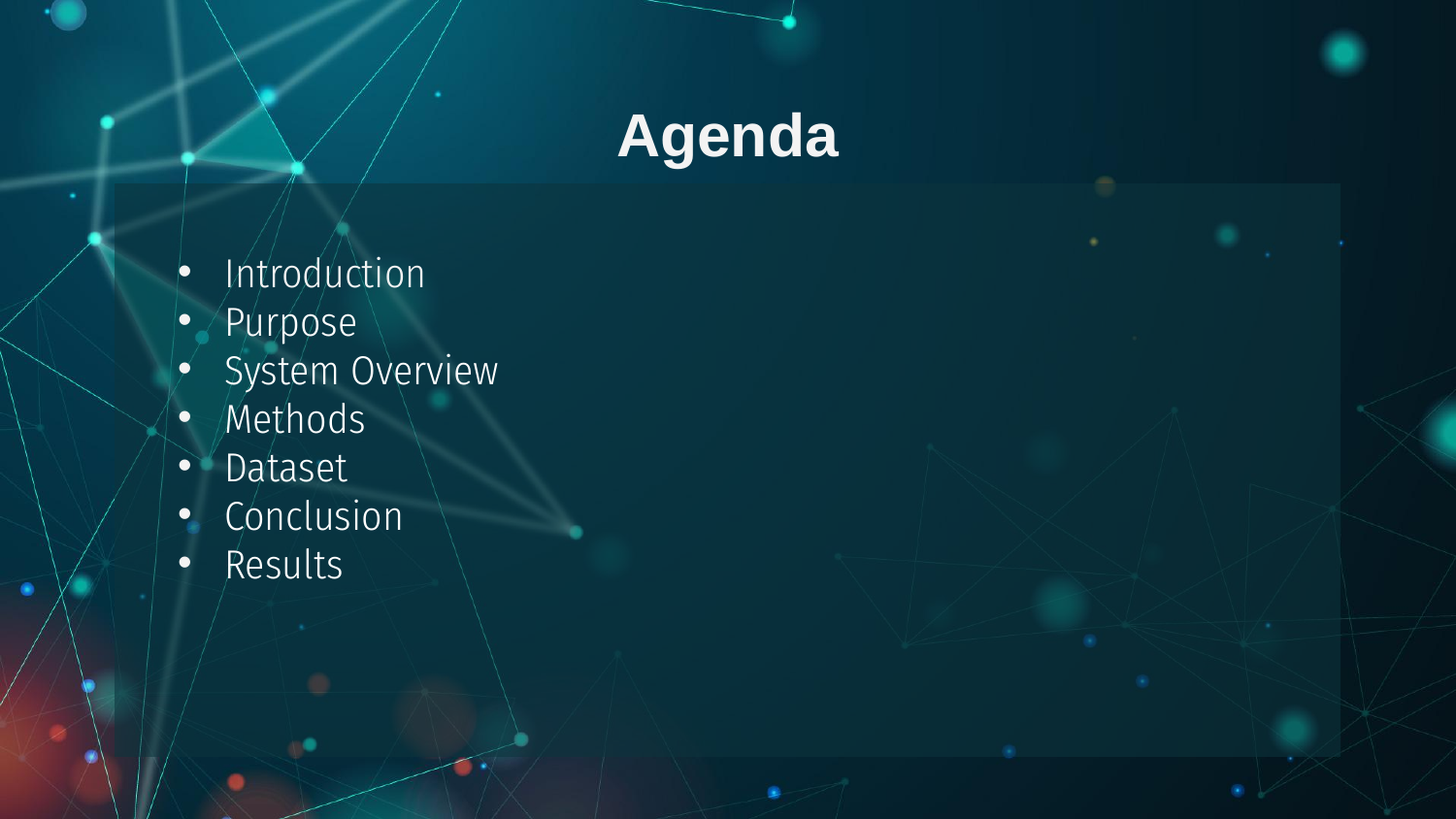

Agenda
Introduction
Purpose
System Overview
Methods
Dataset
Conclusion
Results